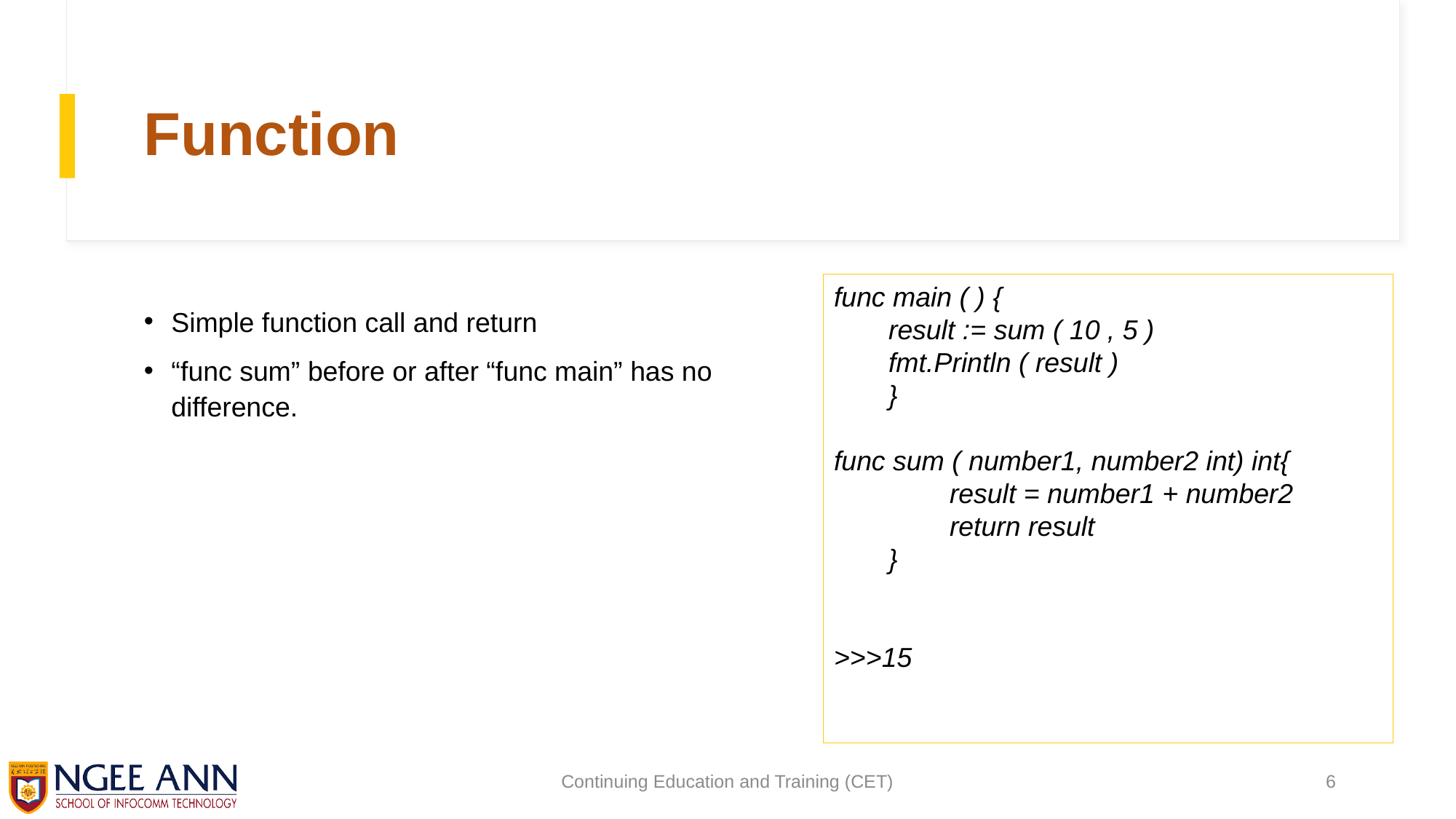

# Function
func main ( ) {
result := sum ( 10 , 5 )
fmt.Println ( result )
}
func sum ( number1, number2 int) int{
        result = number1 + number2
        return result
}
>>>15

Simple function call and return
“func sum” before or after “func main” has no difference.

Continuing Education and Training (CET)
6